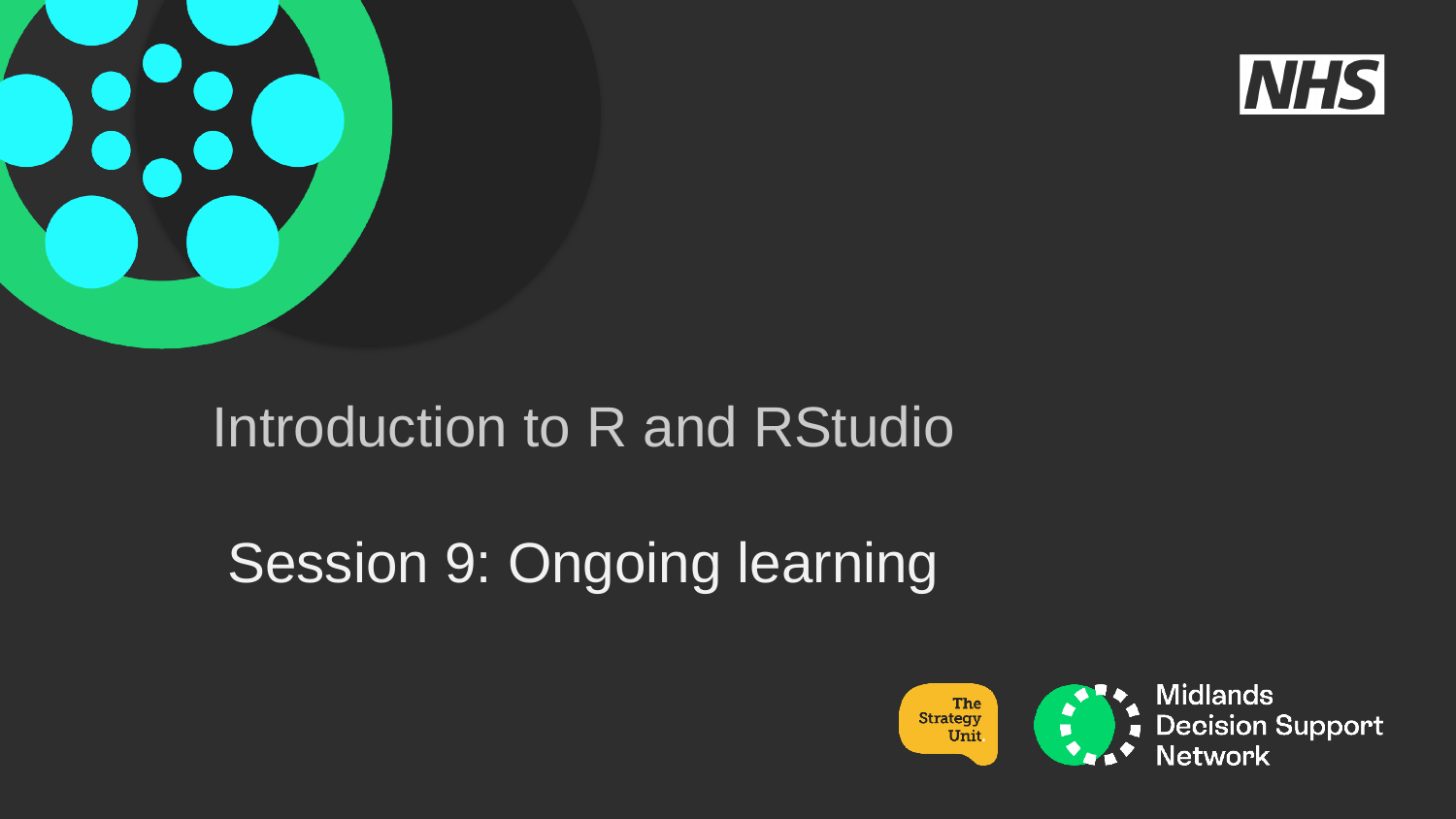

# Introduction to R and RStudio Session 9: Ongoing learning